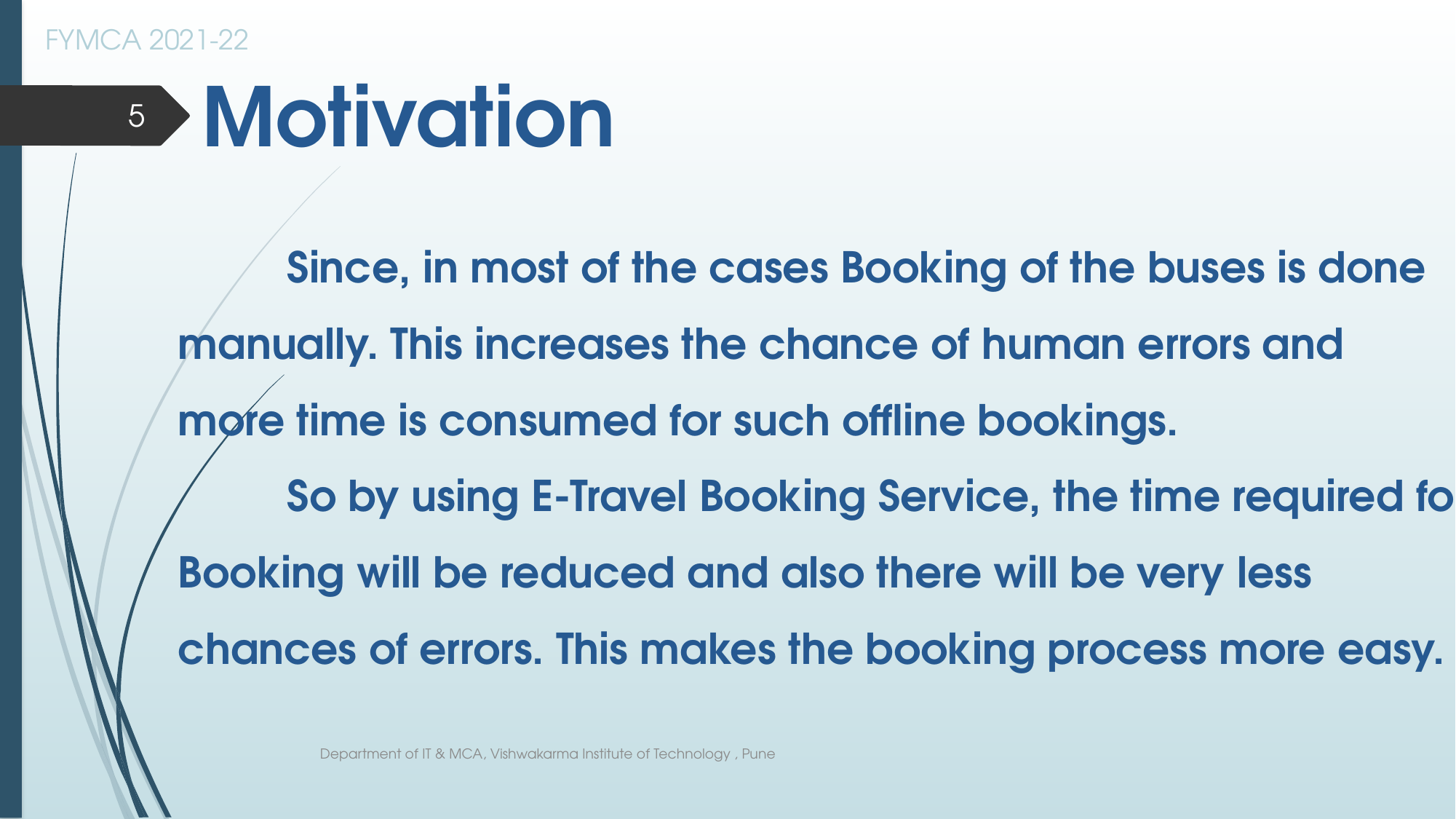

Motivation
5

	Since, in most of the cases Booking of the buses is done manually. This increases the chance of human errors and
more time is consumed for such offline bookings.
	So by using E-Travel Booking Service, the time required for
Booking will be reduced and also there will be very less
chances of errors. This makes the booking process more easy.
Department of IT & MCA, Vishwakarma Institute of Technology , Pune